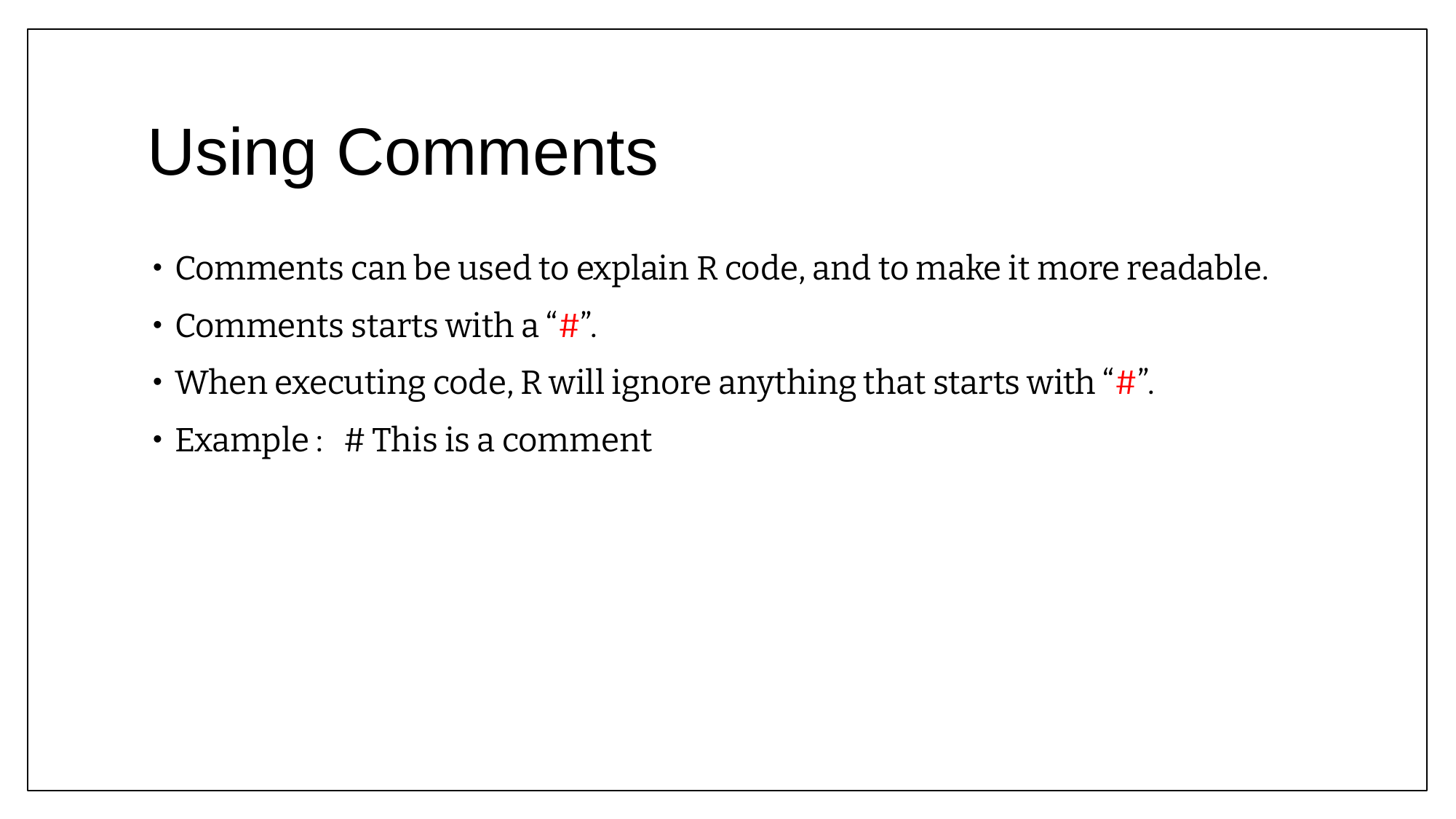

# Using Comments
Comments can be used to explain R code, and to make it more readable.
Comments starts with a “#”.
When executing code, R will ignore anything that starts with “#”.
Example :   # This is a comment